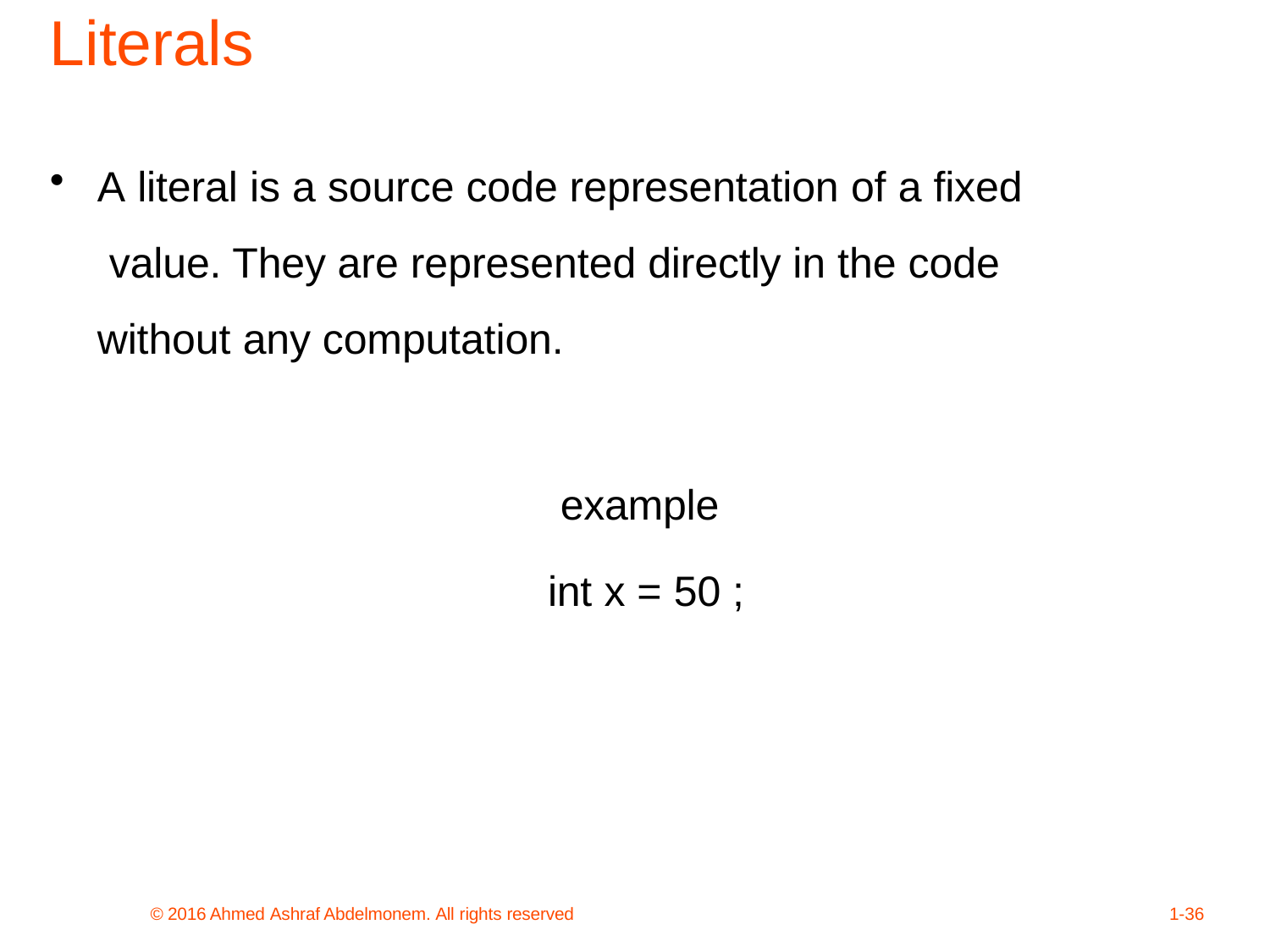

# Literals
A literal is a source code representation of a fixed  value. They are represented directly in the code  without any computation.

example  int x = 50 ;
© 2016 Ahmed Ashraf Abdelmonem. All rights reserved
1-36